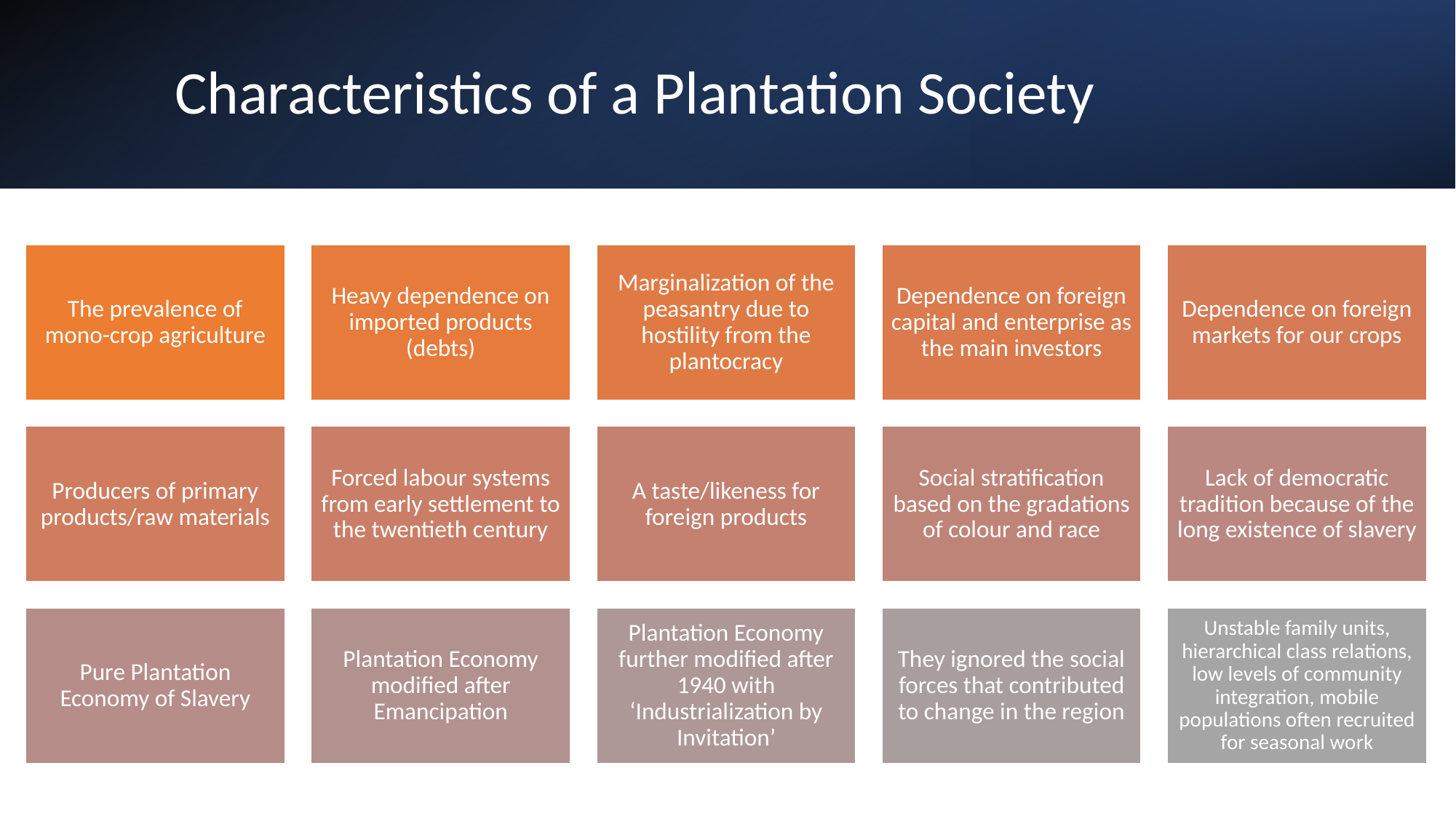

# Characteristics of a Plantation Society
The prevalence of mono-crop agriculture
Heavy dependence on imported products (debts)
Marginalization of the peasantry due to hostility from the plantocracy
Dependence on foreign capital and enterprise as the main investors
Dependence on foreign markets for our crops
Producers of primary products/raw materials
Forced labour systems from early settlement to the twentieth century
A taste/likeness for foreign products
Social stratification based on the gradations of colour and race
Lack of democratic tradition because of the long existence of slavery
Pure Plantation Economy of Slavery
Plantation Economy modified after Emancipation
Plantation Economy further modified after 1940 with ‘Industrialization by Invitation’
They ignored the social forces that contributed to change in the region
Unstable family units, hierarchical class relations, low levels of community integration, mobile populations often recruited for seasonal work